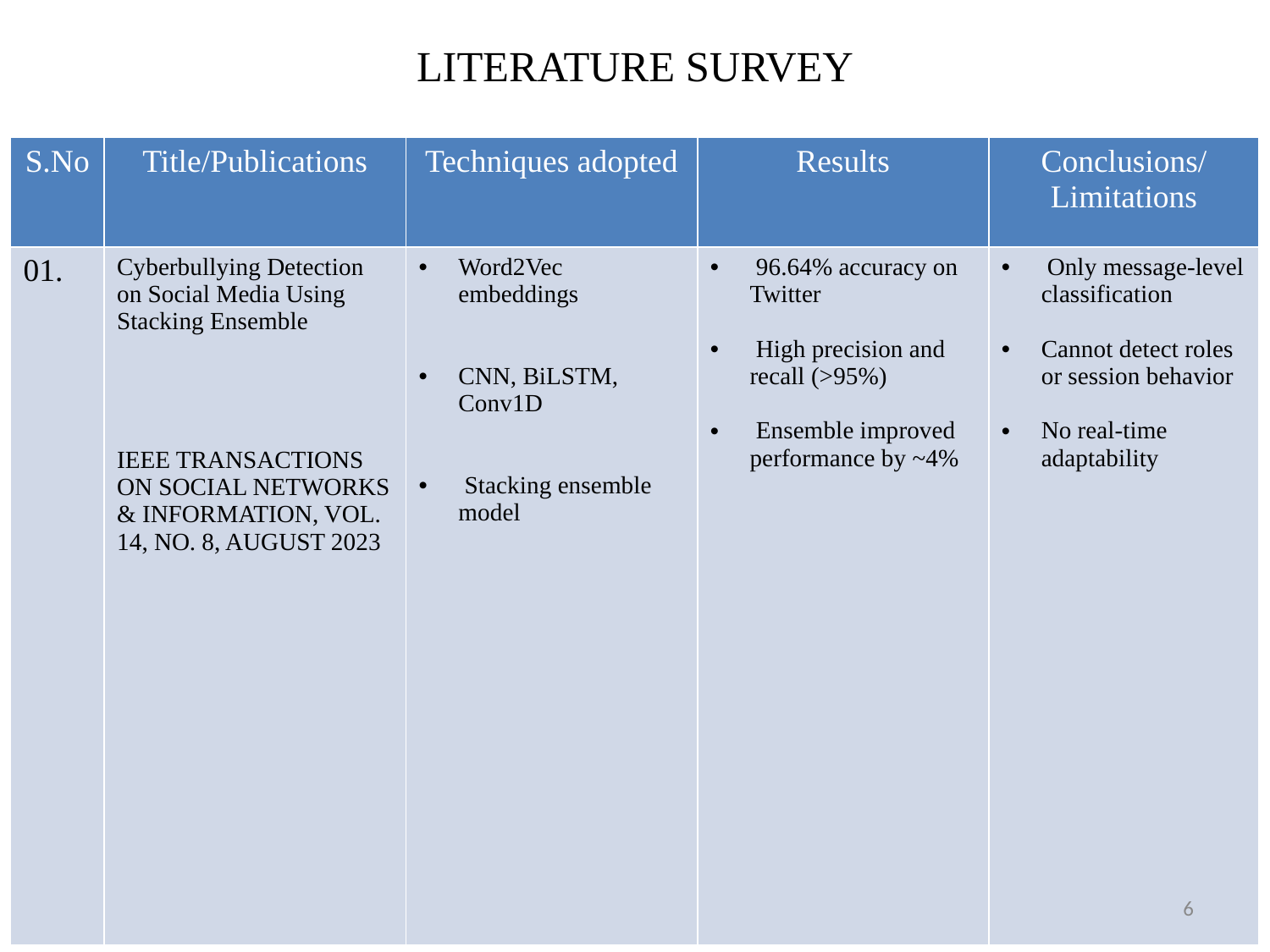

# LITERATURE SURVEY
| S.No | Title/Publications | Techniques adopted | Results | Conclusions/Limitations |
| --- | --- | --- | --- | --- |
| 01. | Cyberbullying Detection on Social Media Using Stacking Ensemble IEEE TRANSACTIONS ON SOCIAL NETWORKS & INFORMATION, VOL. 14, NO. 8, AUGUST 2023 | Word2Vec embeddings CNN, BiLSTM, Conv1D Stacking ensemble model | 96.64% accuracy on Twitter High precision and recall (>95%) Ensemble improved performance by ~4% | Only message-level classification Cannot detect roles or session behavior No real-time adaptability |
6